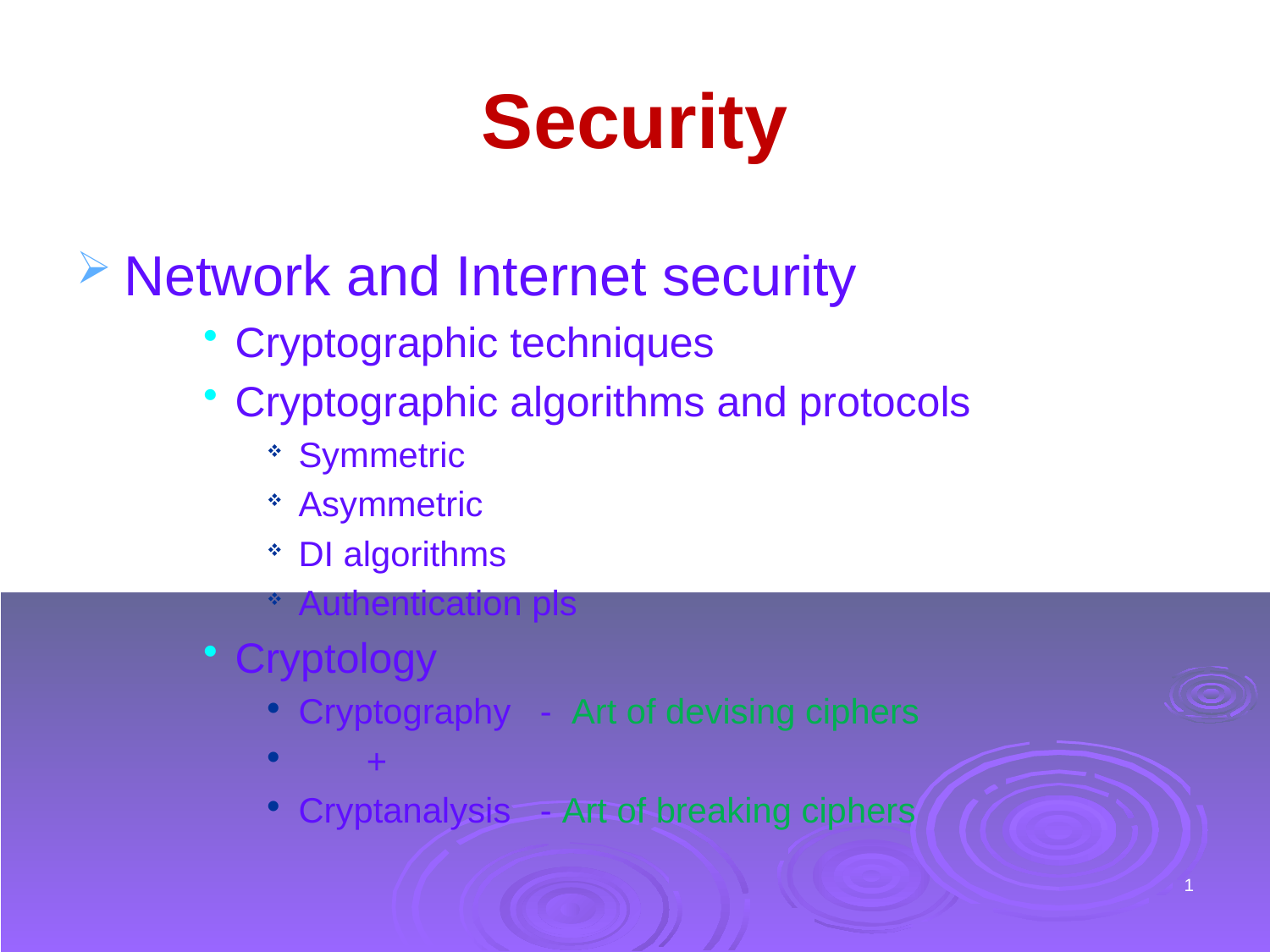

# Security
Network and Internet security
Cryptographic techniques
Cryptographic algorithms and protocols
Symmetric
Asymmetric
DI algorithms
Authentication pls
Cryptology
Cryptography   -  Art of devising ciphers
       +
Cryptanalysis   - Art of breaking ciphers

1